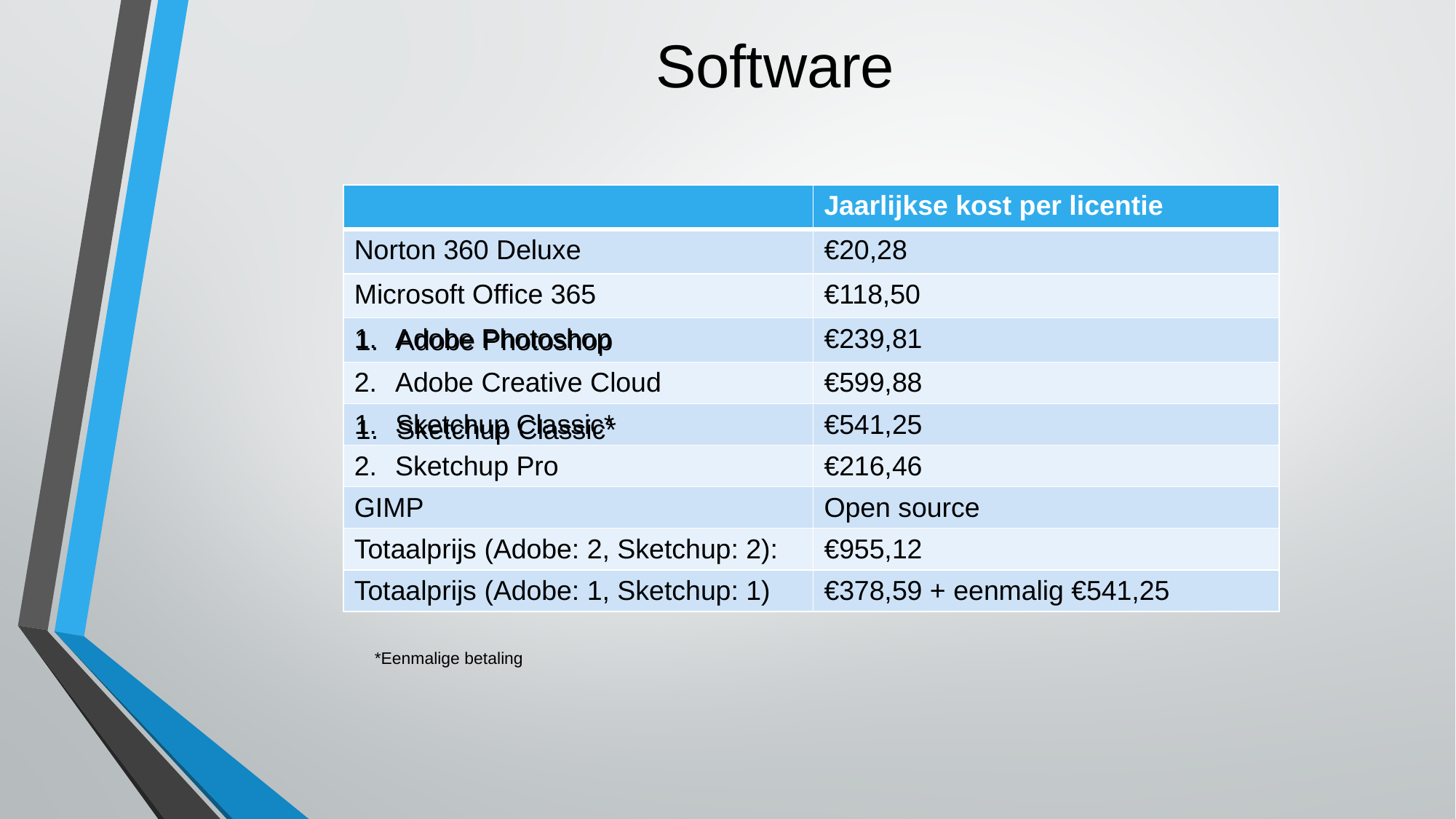

# Software
|  | Jaarlijkse kost per licentie |
| --- | --- |
| Norton 360 Deluxe | €20,28 |
| Microsoft Office 365 | €118,50 |
| Adobe Photoshop | €239,81 |
| Adobe Creative Cloud | €599,88 |
| Sketchup Classic\* | €541,25 |
| Sketchup Pro | €216,46 |
| GIMP | Open source |
| Totaalprijs (Adobe: 2, Sketchup: 2): | €955,12 |
| Totaalprijs (Adobe: 1, Sketchup: 1) | €378,59 + eenmalig €541,25 |
Adobe Photoshop
Sketchup Classic*
*Eenmalige betaling